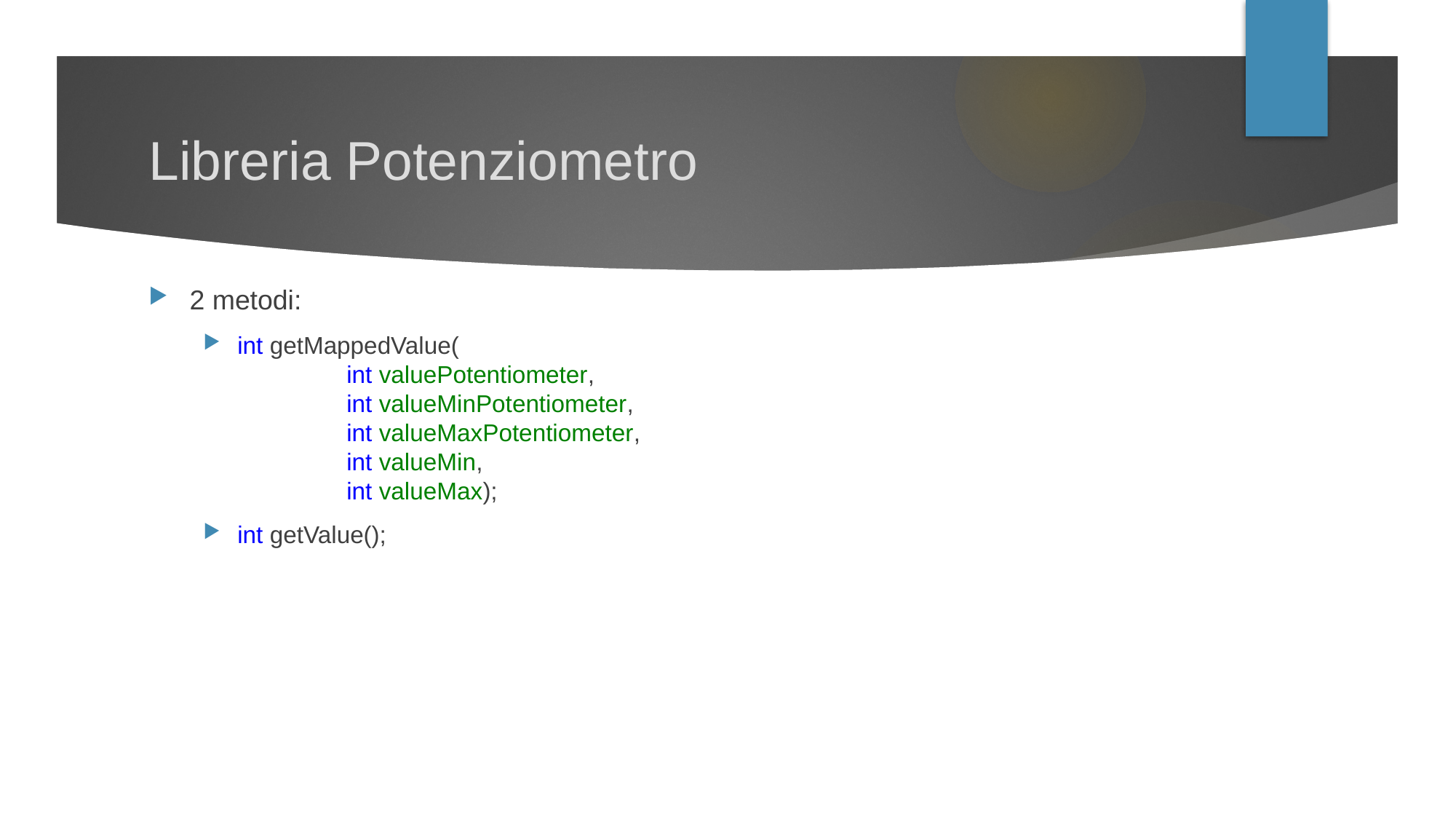

# Libreria Potenziometro
2 metodi:
int getMappedValue(
	int valuePotentiometer,
	int valueMinPotentiometer,
	int valueMaxPotentiometer,
	int valueMin,
	int valueMax);
int getValue();